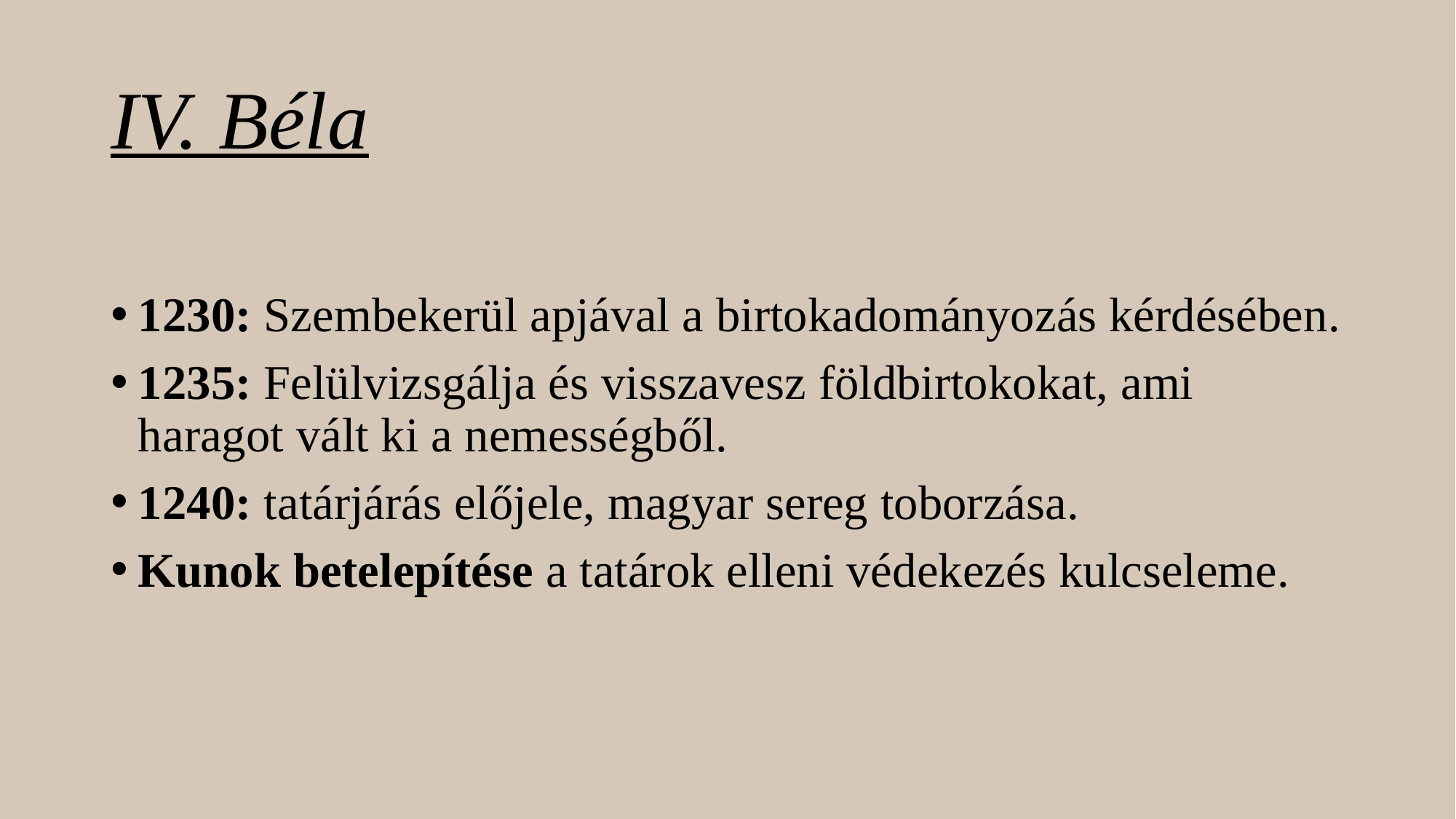

# IV. Béla
1230: Szembekerül apjával a birtokadományozás kérdésében.
1235: Felülvizsgálja és visszavesz földbirtokokat, ami haragot vált ki a nemességből.
1240: tatárjárás előjele, magyar sereg toborzása.
Kunok betelepítése a tatárok elleni védekezés kulcseleme.